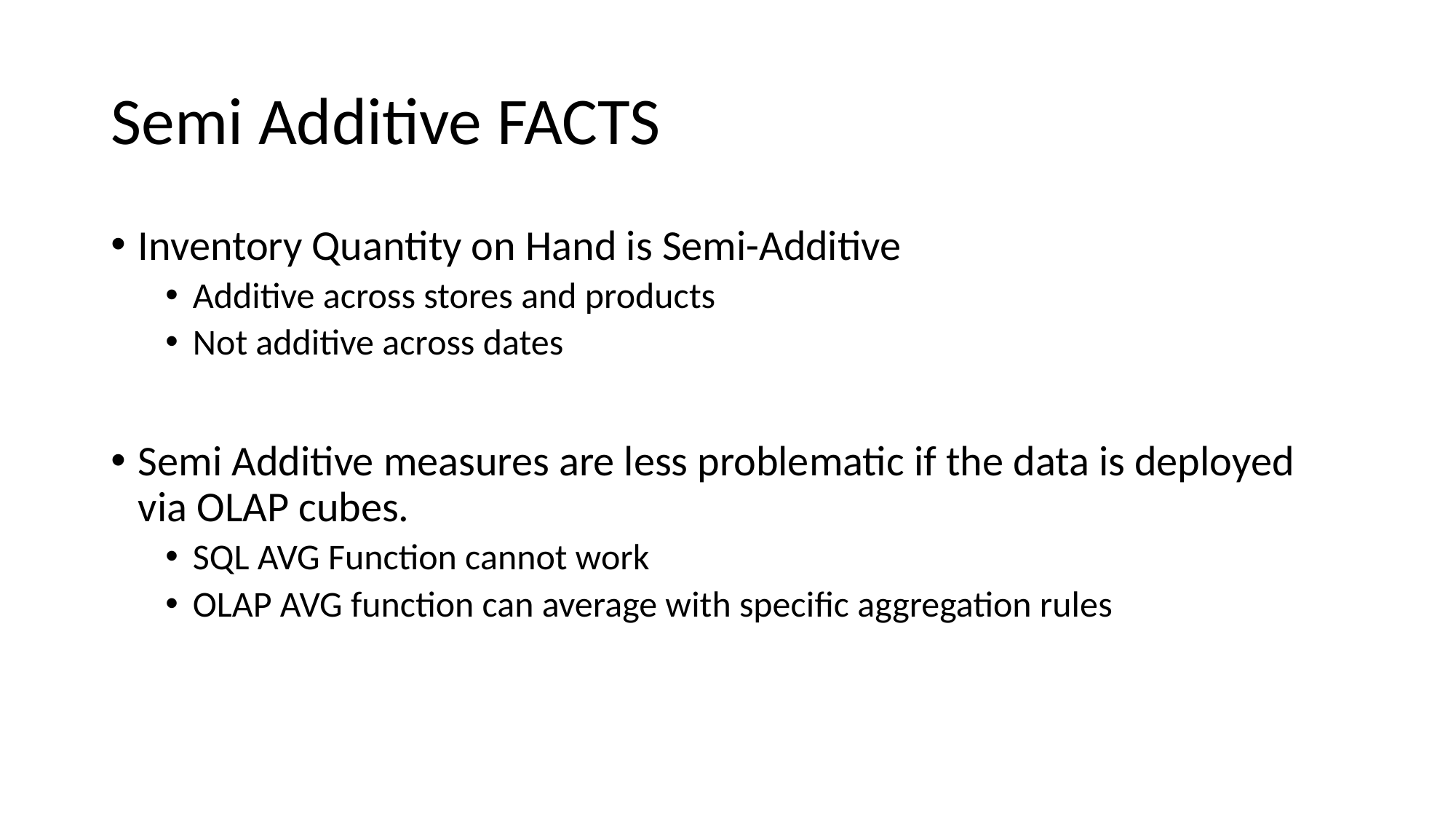

# Semi Additive FACTS
Inventory Quantity on Hand is Semi-Additive
Additive across stores and products
Not additive across dates

Semi Additive measures are less problematic if the data is deployed via OLAP cubes.
SQL AVG Function cannot work
OLAP AVG function can average with specific aggregation rules